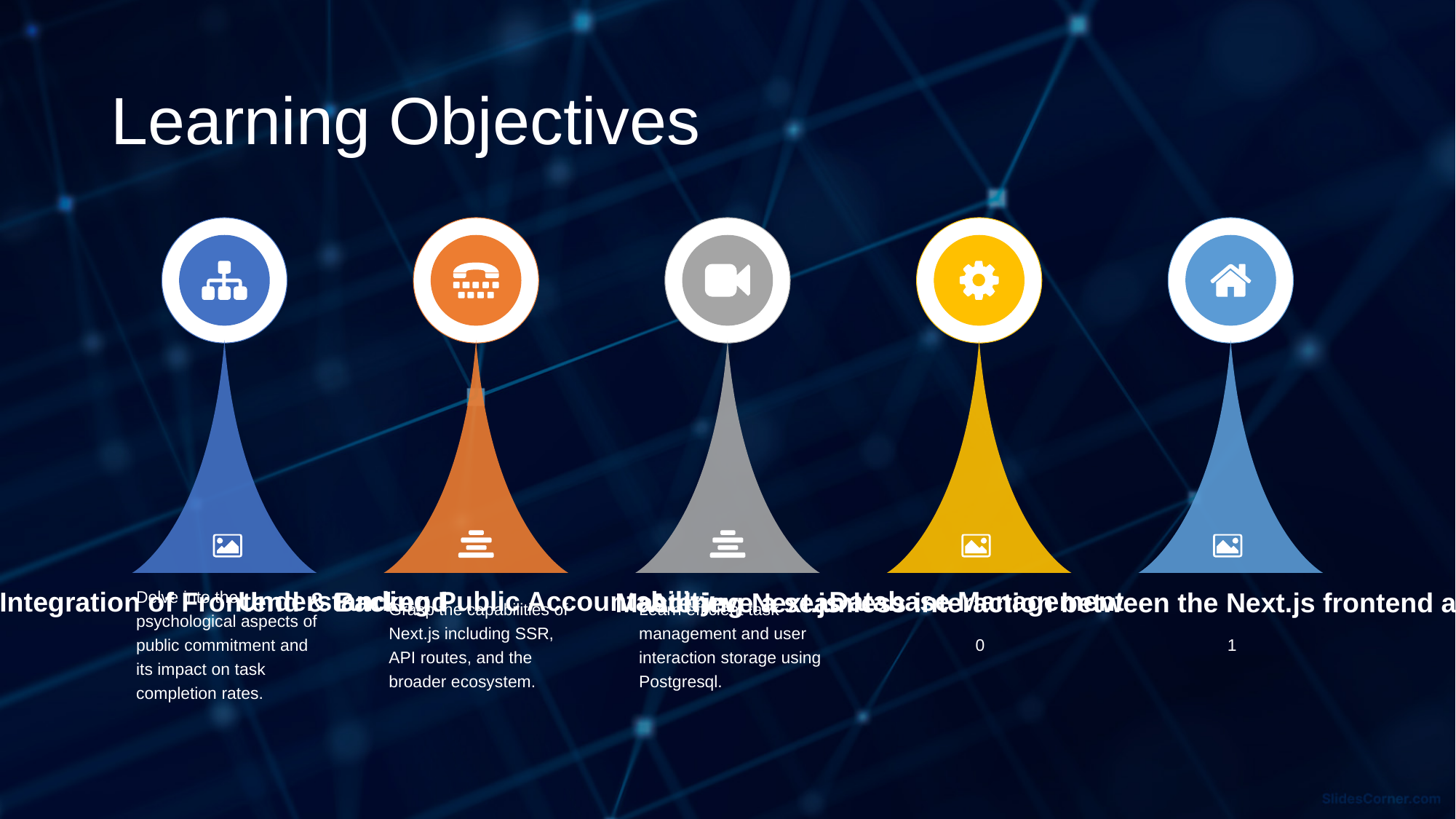

# Learning Objectives

Understanding Public Accountability
Database Management
Integration of Frontend & Backend
Mastering Next.js
Achieve a seamless interaction between the Next.js frontend and the Postgresql backend.
Delve into the psychological aspects of public commitment and its impact on task completion rates.

Grasp the capabilities of Next.js including SSR, API routes, and the broader ecosystem.

Learn efficient task management and user interaction storage using Postgresql.

0

1